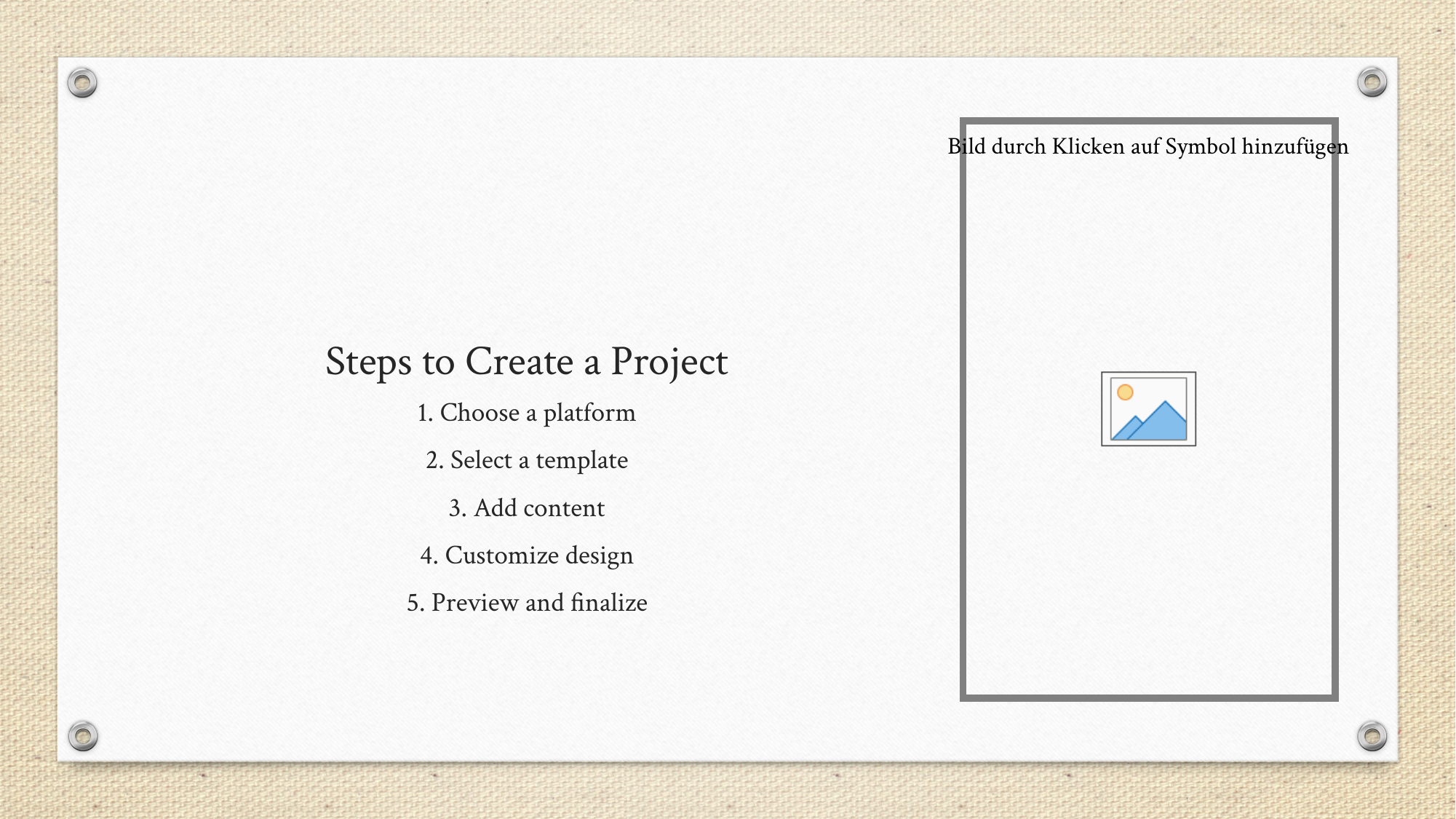

# Steps to Create a Project
1. Choose a platform
2. Select a template
3. Add content
4. Customize design
5. Preview and finalize